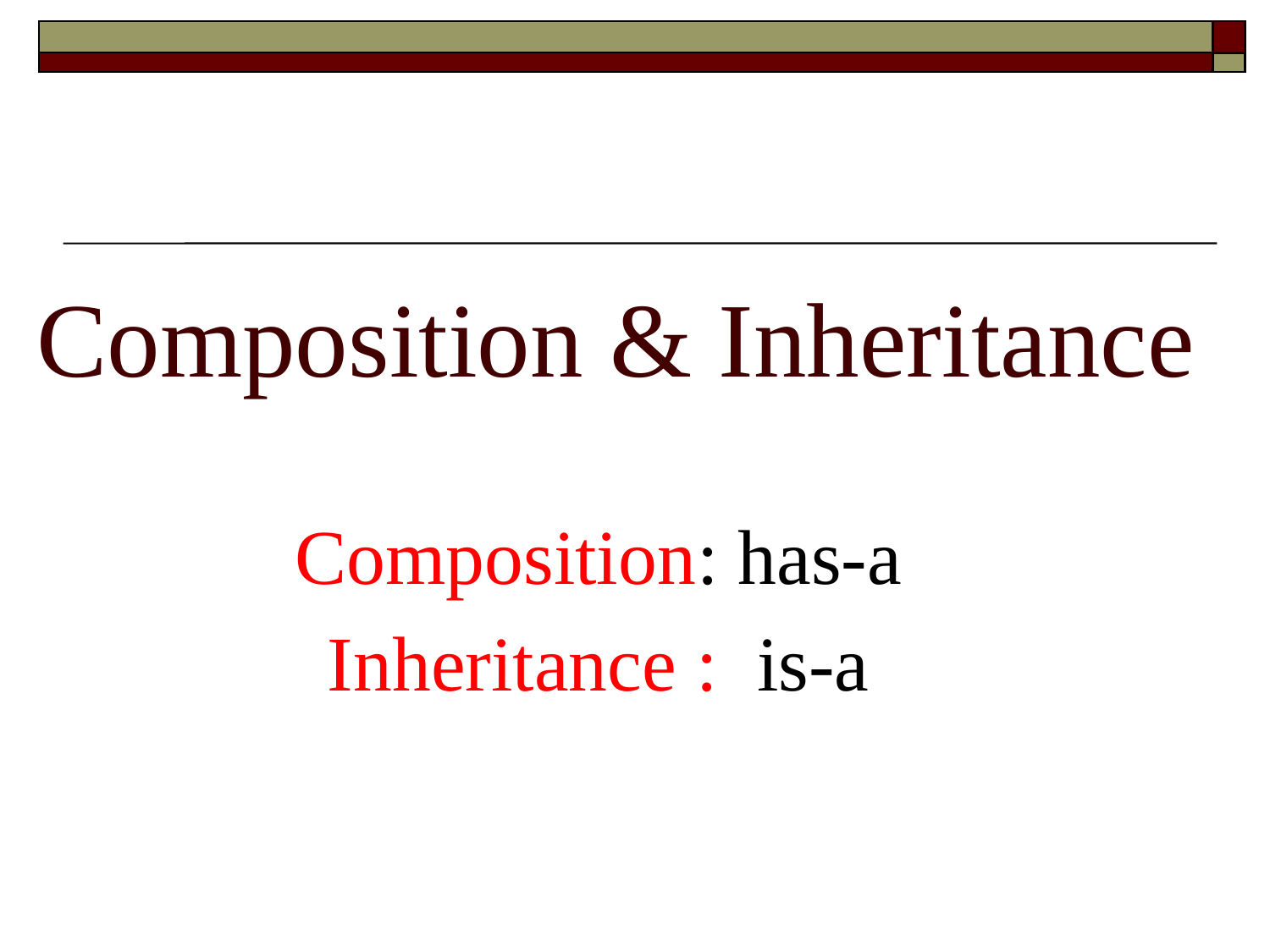

# Composition & Inheritance
Composition: has-a
Inheritance :  is-a